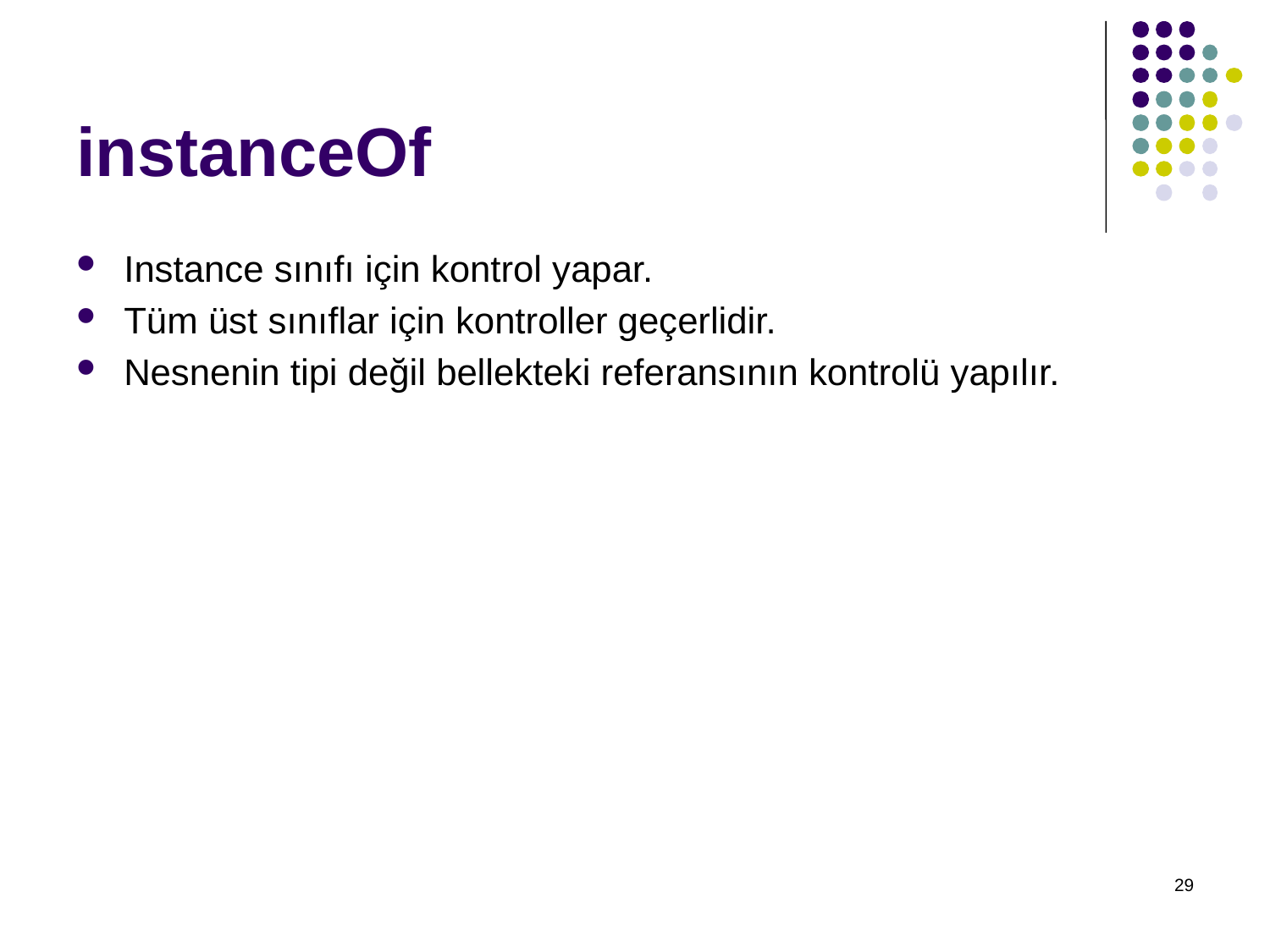

# instanceOf
Instance sınıfı için kontrol yapar.
Tüm üst sınıflar için kontroller geçerlidir.
Nesnenin tipi değil bellekteki referansının kontrolü yapılır.
29